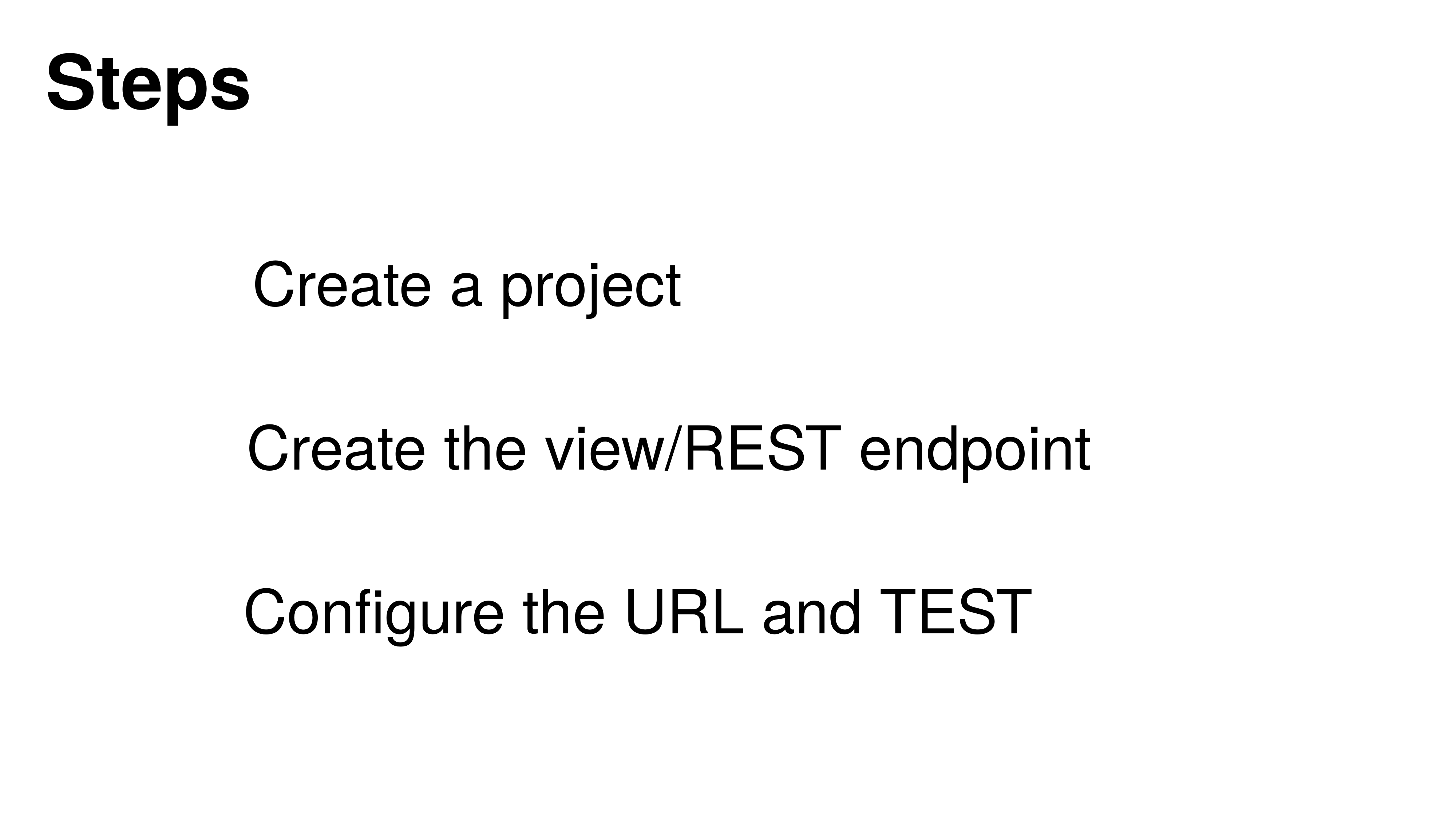

Steps
Create a project
Create the view/REST endpoint
Configure the URL and TEST